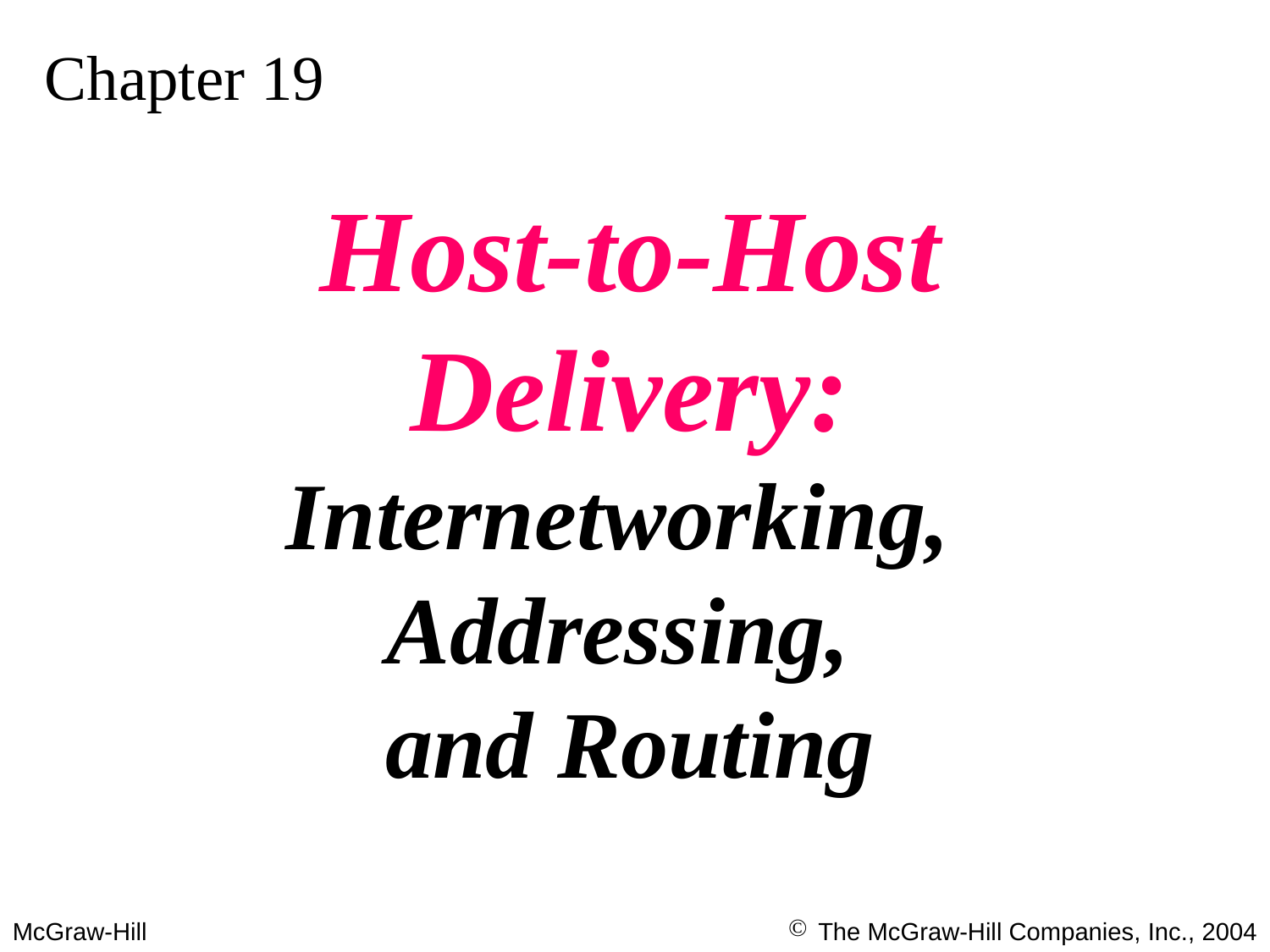

Chapter 19
Host-to-Host
Delivery:
Internetworking,
Addressing,
and Routing